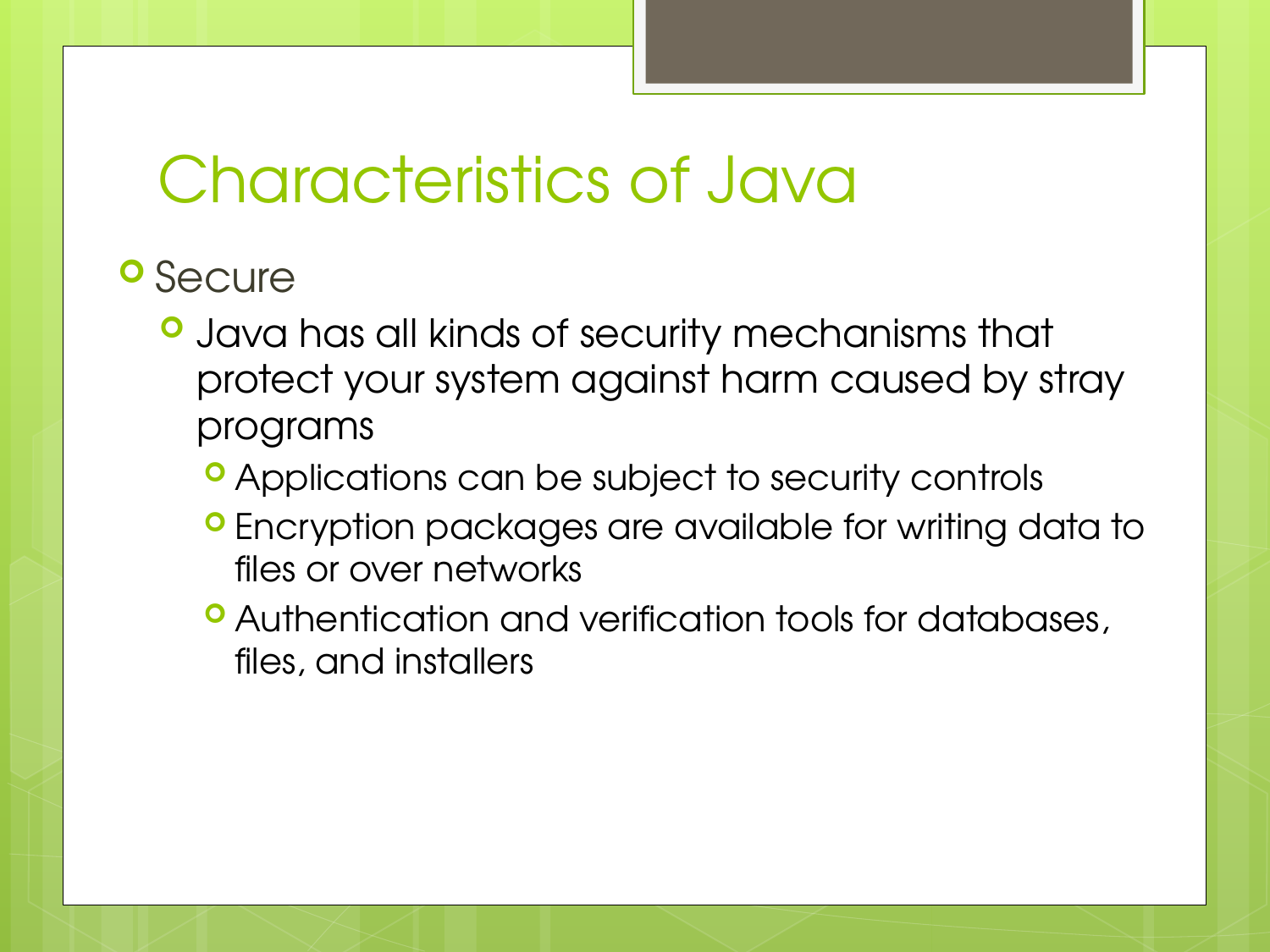

# Characteristics of Java
Secure
Java has all kinds of security mechanisms that protect your system against harm caused by stray programs
Applications can be subject to security controls
Encryption packages are available for writing data to files or over networks
Authentication and verification tools for databases, files, and installers